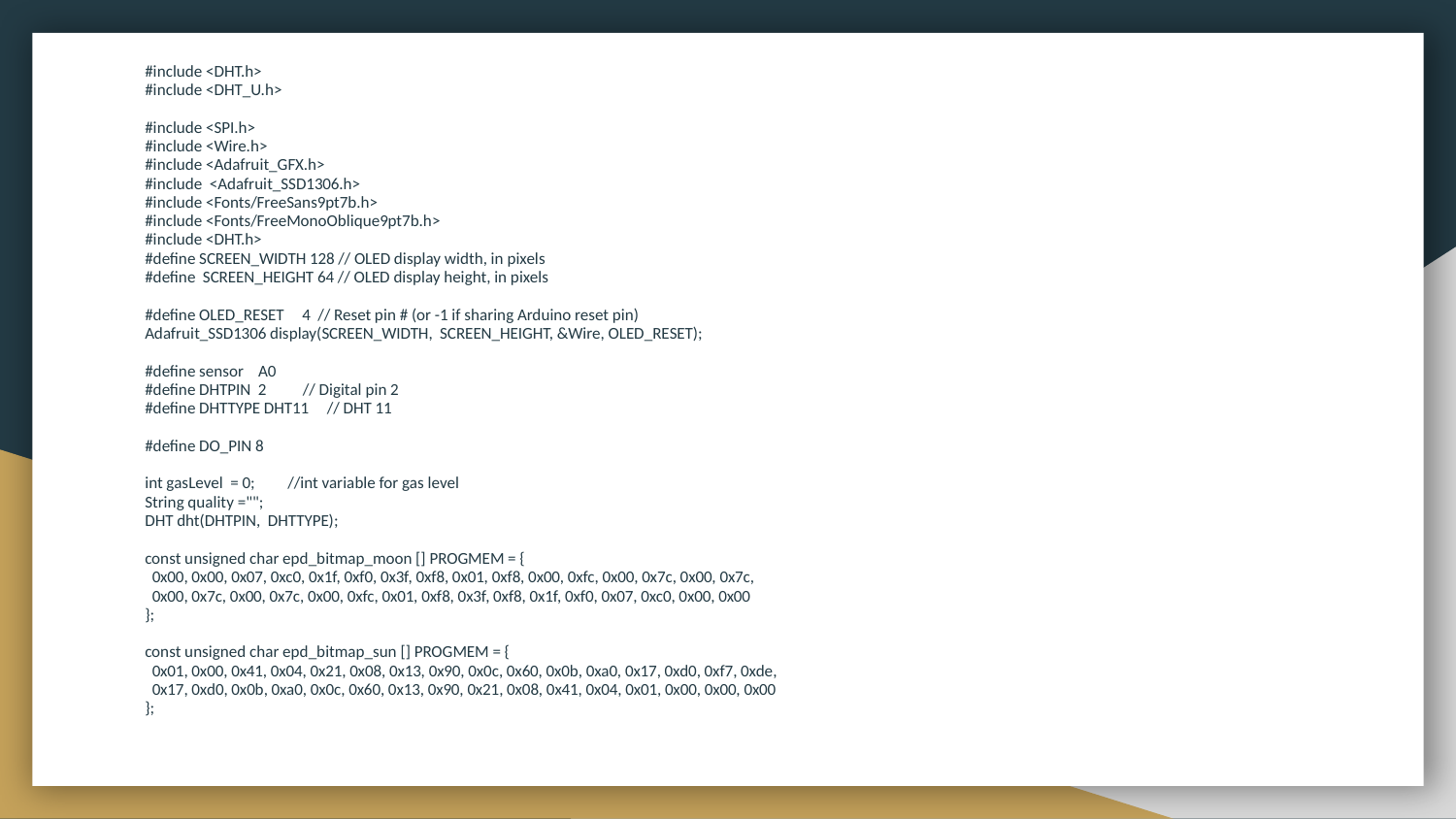

#include <DHT.h>
#include <DHT_U.h>

#include <SPI.h>
#include <Wire.h>
#include <Adafruit_GFX.h>
#include  <Adafruit_SSD1306.h>
#include <Fonts/FreeSans9pt7b.h>
#include <Fonts/FreeMonoOblique9pt7b.h>
#include <DHT.h>
#define SCREEN_WIDTH 128 // OLED display width, in pixels
#define  SCREEN_HEIGHT 64 // OLED display height, in pixels

#define OLED_RESET     4  // Reset pin # (or -1 if sharing Arduino reset pin)
Adafruit_SSD1306 display(SCREEN_WIDTH,  SCREEN_HEIGHT, &Wire, OLED_RESET);

#define sensor    A0
#define DHTPIN  2          // Digital pin 2
#define DHTTYPE DHT11     // DHT 11

#define DO_PIN 8

int gasLevel  = 0;         //int variable for gas level
String quality ="";
DHT dht(DHTPIN,  DHTTYPE);

const unsigned char epd_bitmap_moon [] PROGMEM = {
  0x00, 0x00, 0x07, 0xc0, 0x1f, 0xf0, 0x3f, 0xf8, 0x01, 0xf8, 0x00, 0xfc, 0x00, 0x7c, 0x00, 0x7c,
  0x00, 0x7c, 0x00, 0x7c, 0x00, 0xfc, 0x01, 0xf8, 0x3f, 0xf8, 0x1f, 0xf0, 0x07, 0xc0, 0x00, 0x00
};

const unsigned char epd_bitmap_sun [] PROGMEM = {
  0x01, 0x00, 0x41, 0x04, 0x21, 0x08, 0x13, 0x90, 0x0c, 0x60, 0x0b, 0xa0, 0x17, 0xd0, 0xf7, 0xde,
  0x17, 0xd0, 0x0b, 0xa0, 0x0c, 0x60, 0x13, 0x90, 0x21, 0x08, 0x41, 0x04, 0x01, 0x00, 0x00, 0x00
};